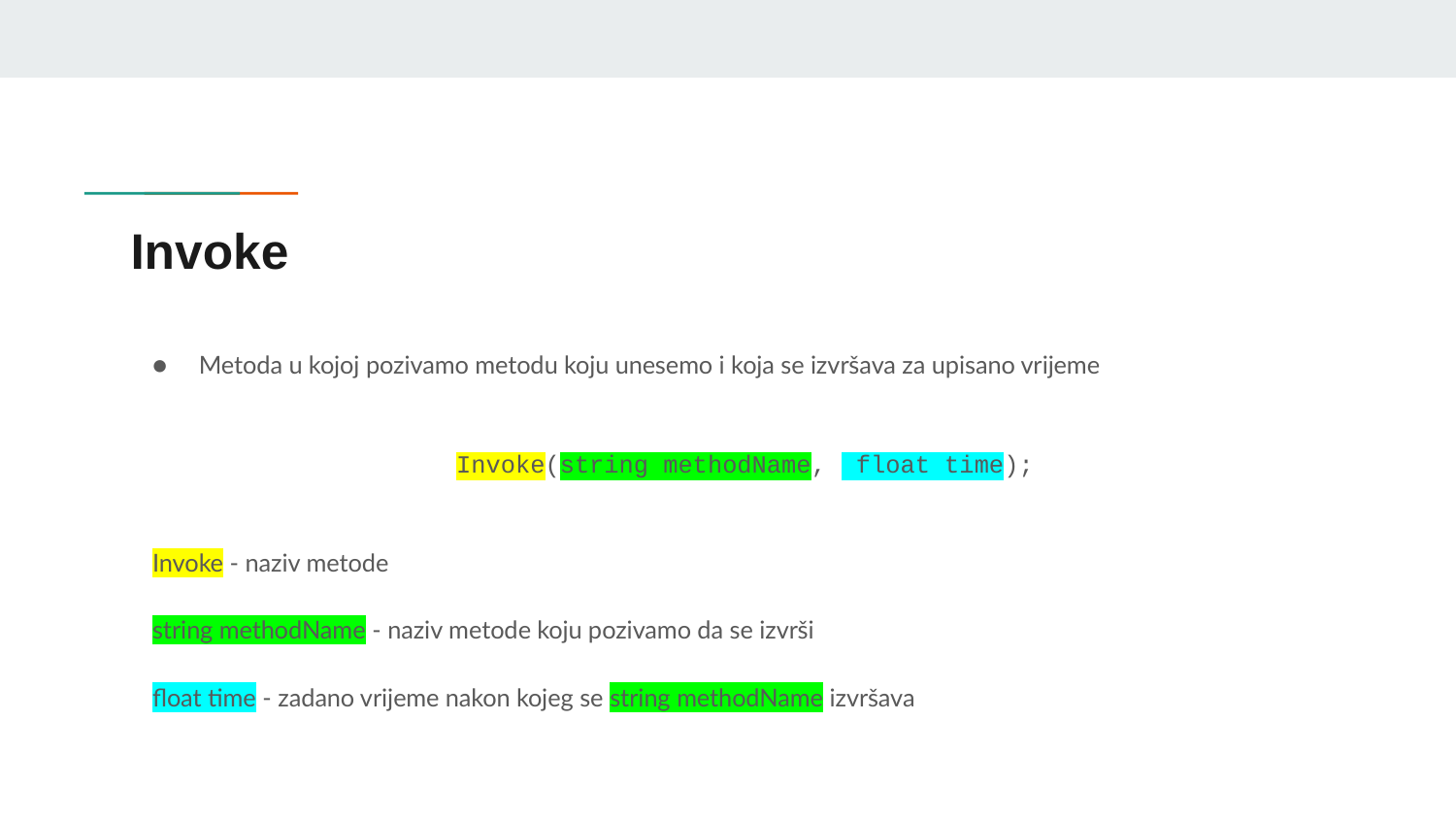

# Invoke
Metoda u kojoj pozivamo metodu koju unesemo i koja se izvršava za upisano vrijeme

                      Invoke(string methodName,  float time);

Invoke - naziv metode

string methodName - naziv metode koju pozivamo da se izvrši

float time - zadano vrijeme nakon kojeg se string methodName izvršava